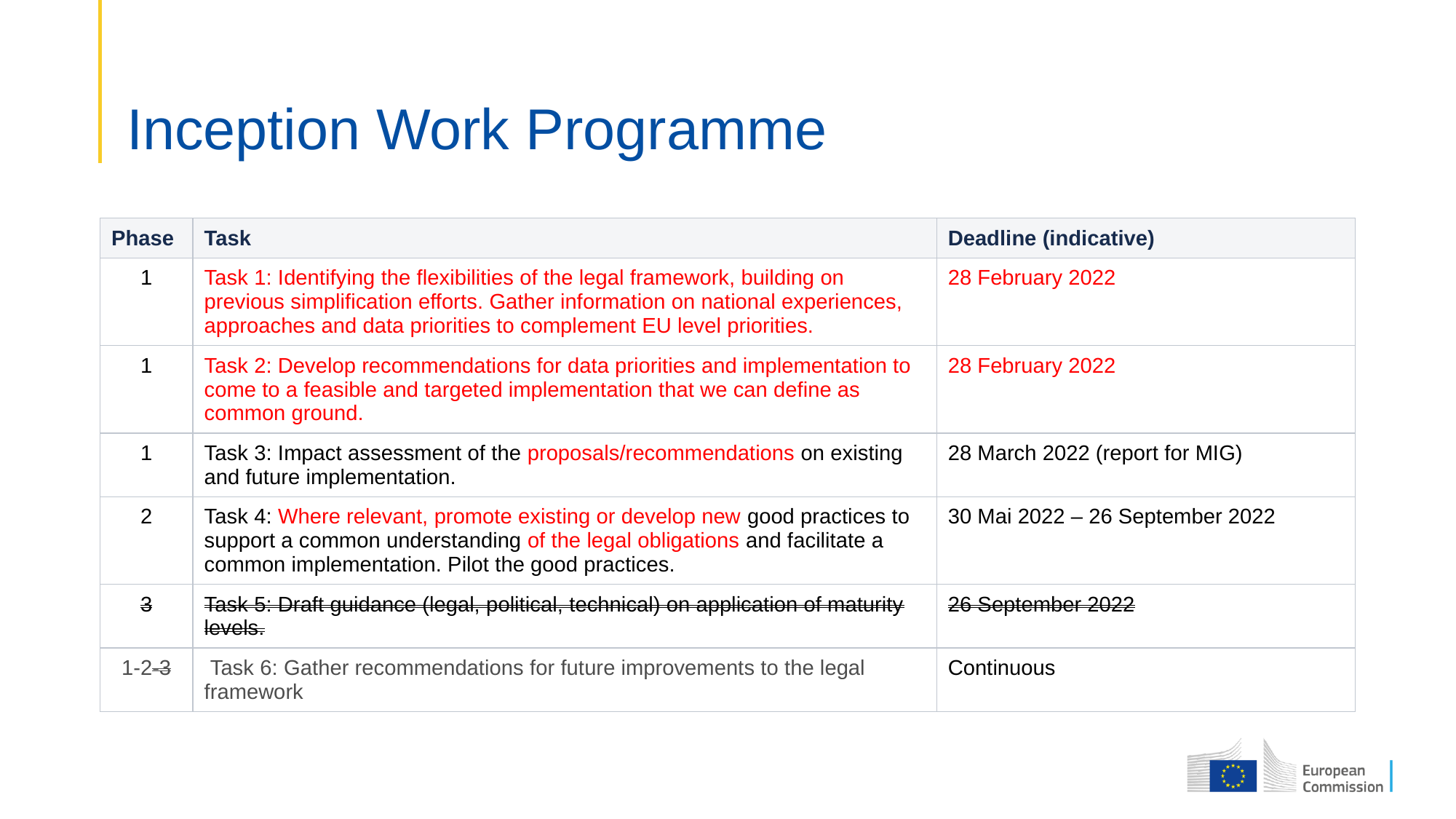

# Inception Work Programme
| Phase | Task | Deadline (indicative) |
| --- | --- | --- |
| 1 | Task 1: Identifying the flexibilities of the legal framework, building on previous simplification efforts. Gather information on national experiences, approaches and data priorities to complement EU level priorities. | 28 February 2022 |
| 1 | Task 2: Develop recommendations for data priorities and implementation to come to a feasible and targeted implementation that we can define as common ground. | 28 February 2022 |
| 1 | Task 3: Impact assessment of the proposals/recommendations on existing and future implementation. | 28 March 2022 (report for MIG) |
| 2 | Task 4: Where relevant, promote existing or develop new good practices to support a common understanding of the legal obligations and facilitate a common implementation. Pilot the good practices. | 30 Mai 2022 – 26 September 2022 |
| 3 | Task 5: Draft guidance (legal, political, technical) on application of maturity levels. | 26 September 2022 |
| 1-2-3 | Task 6: Gather recommendations for future improvements to the legal framework | Continuous |